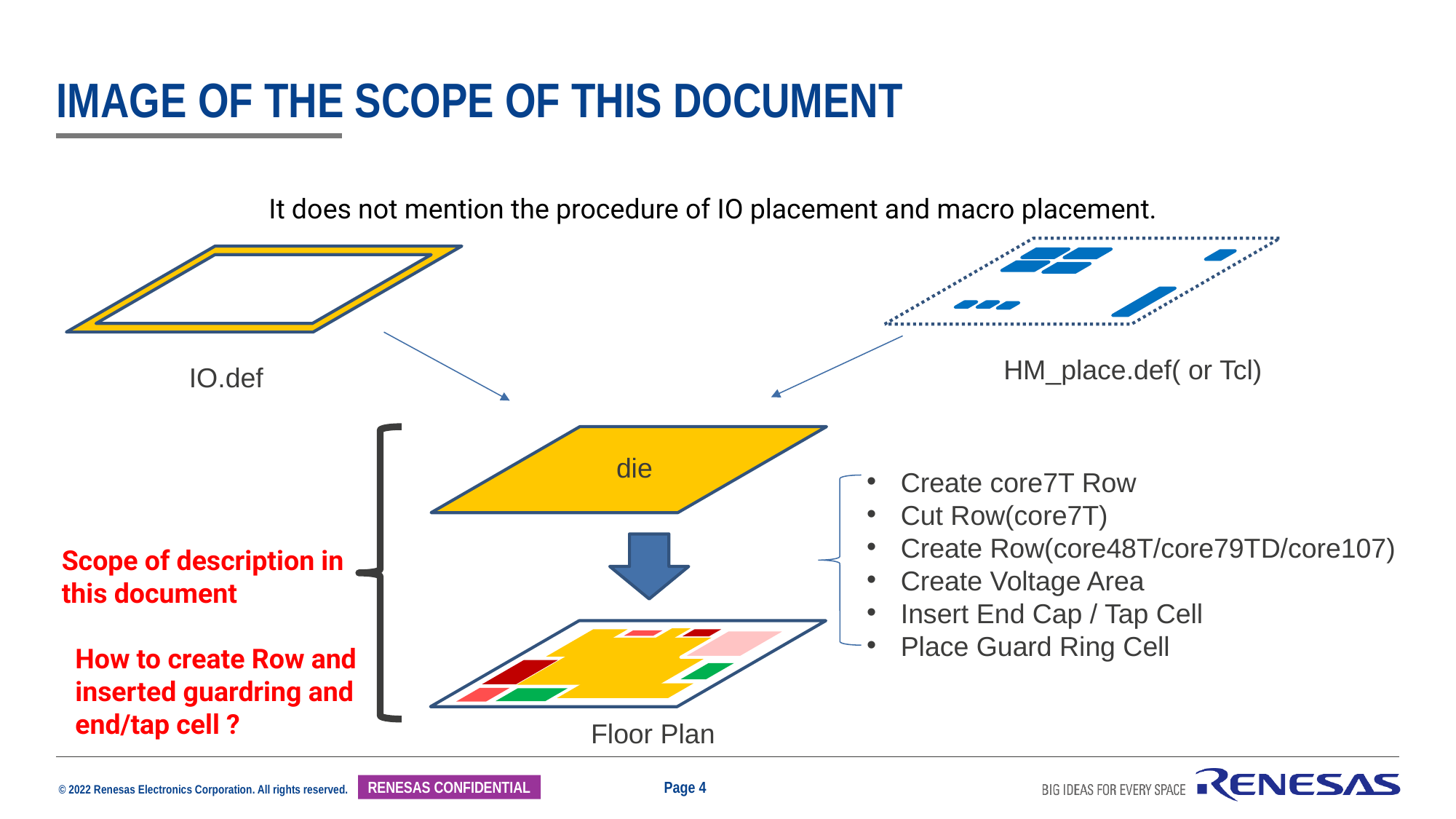

# Image of the scope of this document
It does not mention the procedure of IO placement and macro placement.

HM_place.def( or Tcl)
IO.def

Create core7T Row
Cut Row(core7T)
Create Row(core48T/core79TD/core107)
Create Voltage Area
Insert End Cap / Tap Cell
Place Guard Ring Cell
die

Scope of description in
this document

  How to create Row and
  inserted guardring and
  end/tap cell ?

Floor Plan